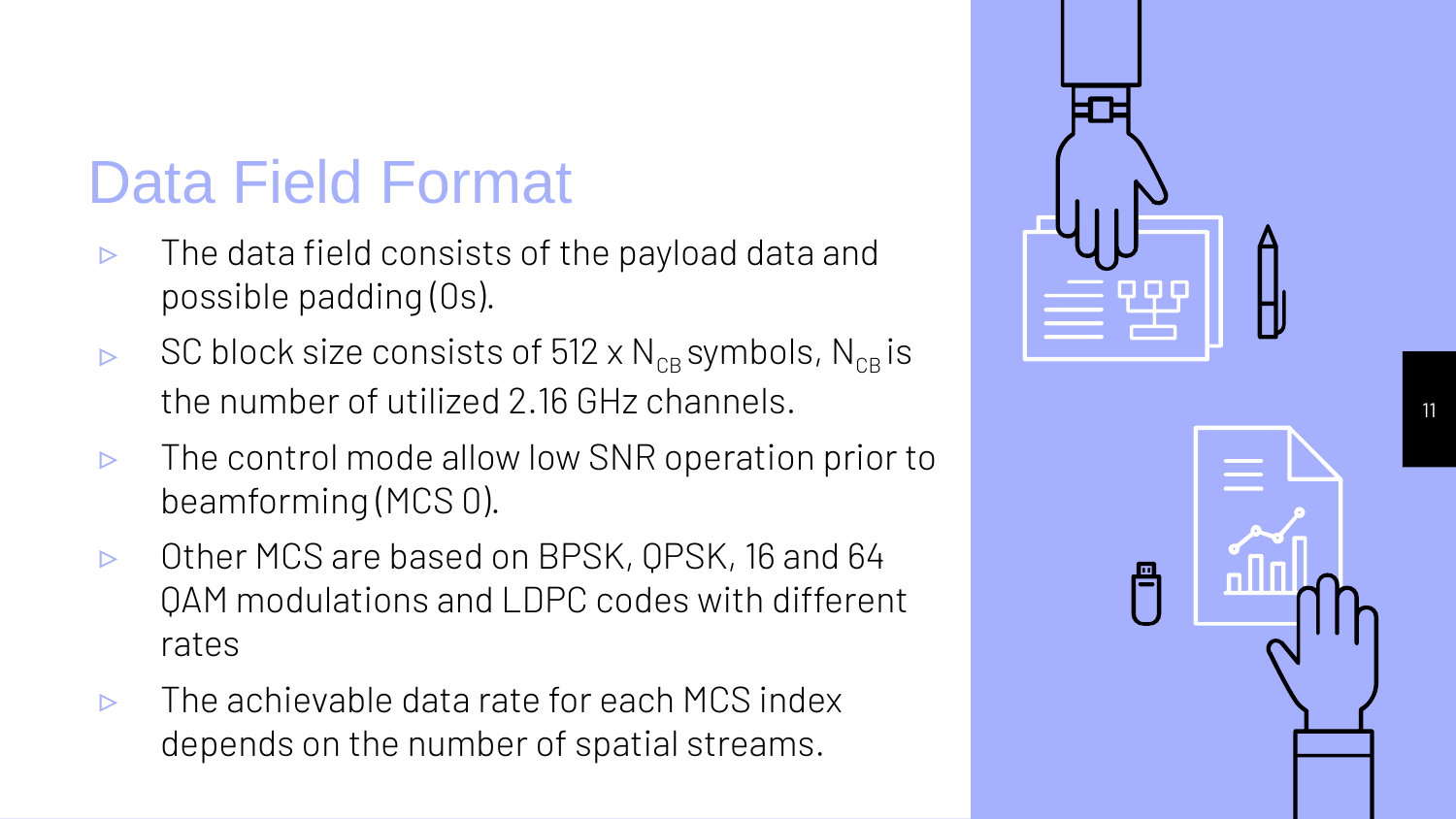

# Data Field Format
The data field consists of the payload data and possible padding (0s).
SC block size consists of 512 x NCB symbols, NCB is the number of utilized 2.16 GHz channels.
The control mode allow low SNR operation prior to beamforming (MCS 0).
Other MCS are based on BPSK, QPSK, 16 and 64 QAM modulations and LDPC codes with different rates
The achievable data rate for each MCS index depends on the number of spatial streams.
11